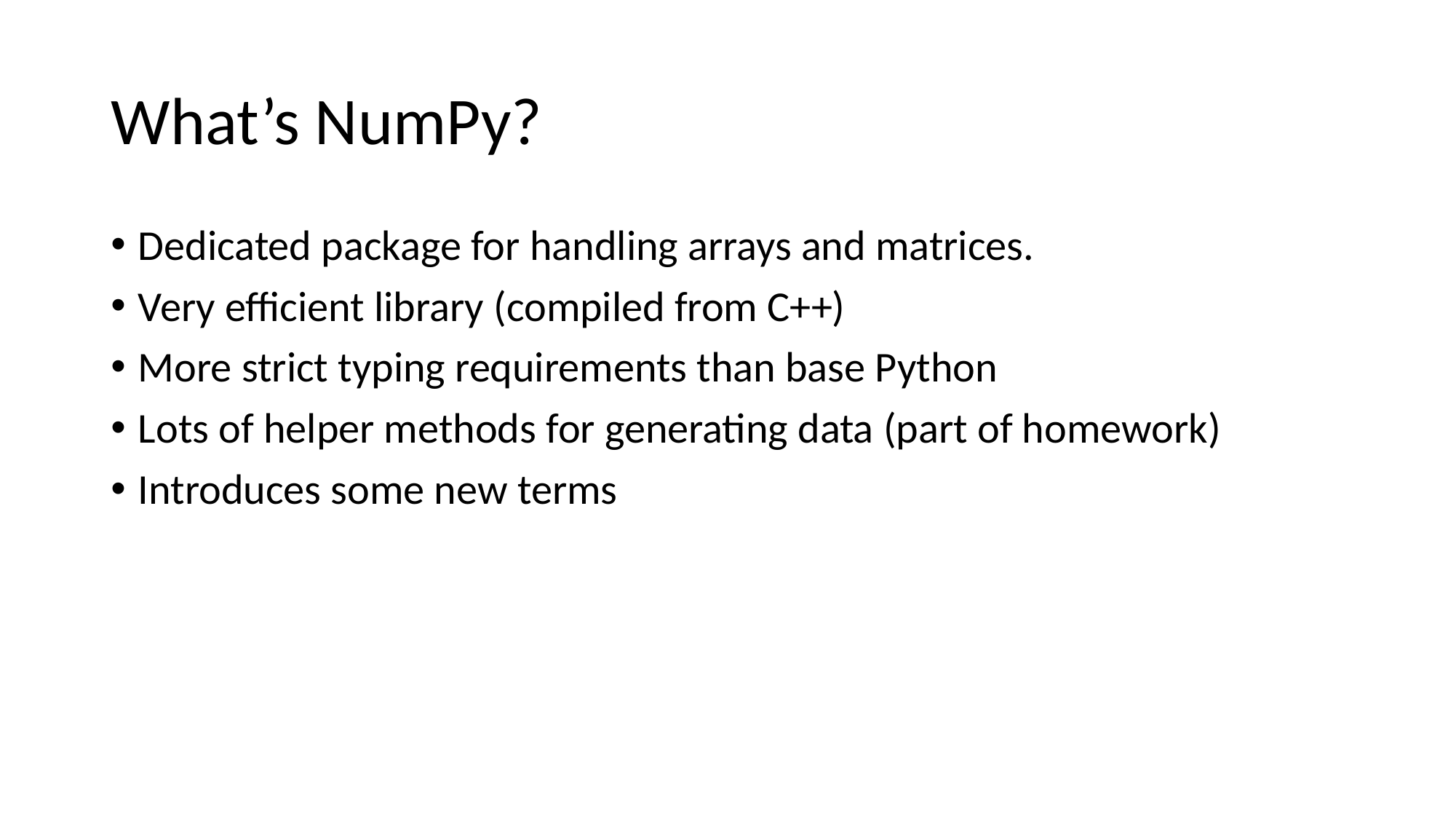

# What’s NumPy?
Dedicated package for handling arrays and matrices.
Very efficient library (compiled from C++)
More strict typing requirements than base Python
Lots of helper methods for generating data (part of homework)
Introduces some new terms